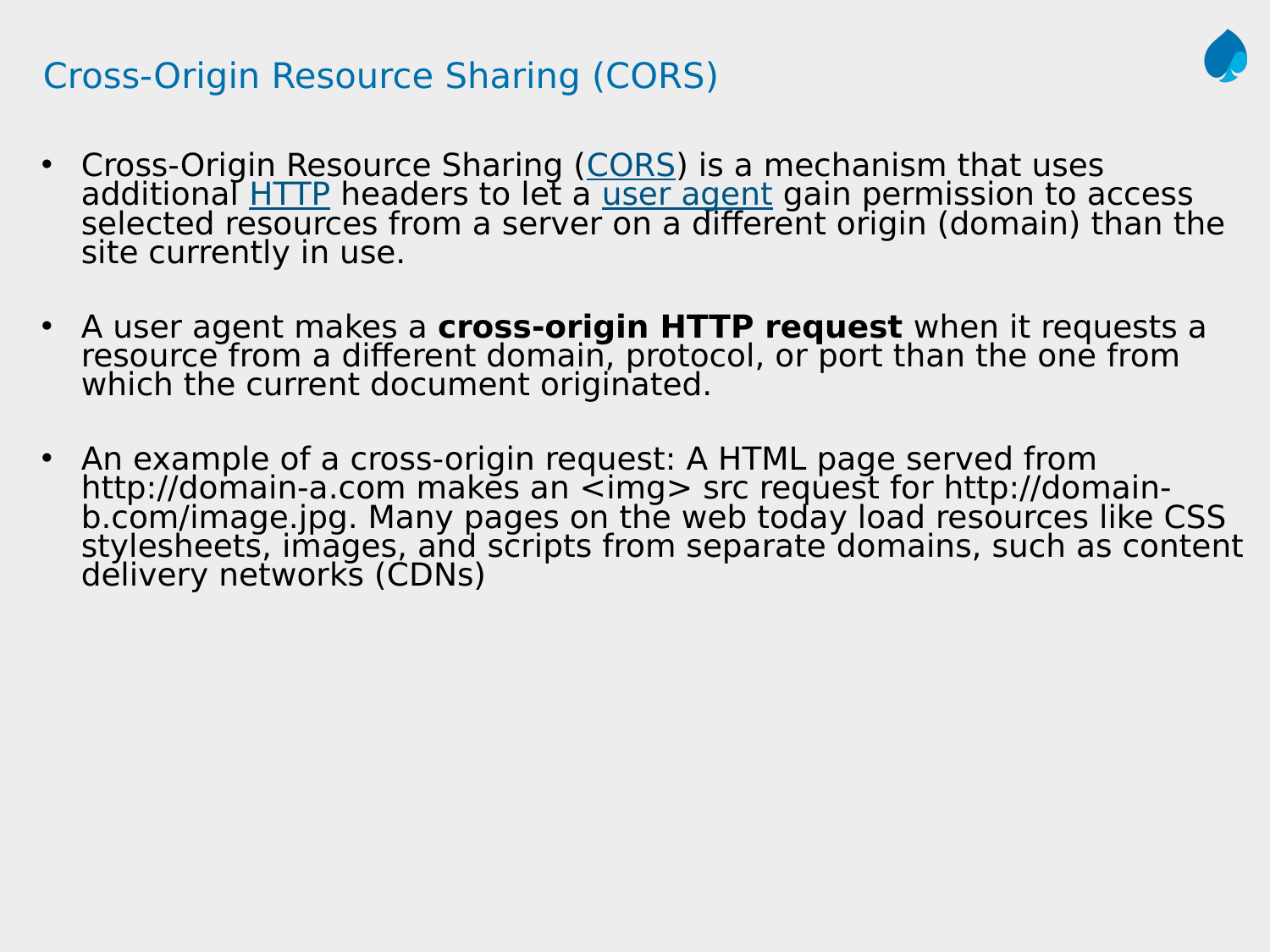

# Cross-Origin Resource Sharing (CORS)
Cross-Origin Resource Sharing (CORS) is a mechanism that uses additional HTTP headers to let a user agent gain permission to access selected resources from a server on a different origin (domain) than the site currently in use.

A user agent makes a cross-origin HTTP request when it requests a resource from a different domain, protocol, or port than the one from which the current document originated.

An example of a cross-origin request: A HTML page served from http://domain-a.com makes an <img> src request for http://domain-b.com/image.jpg. Many pages on the web today load resources like CSS stylesheets, images, and scripts from separate domains, such as content delivery networks (CDNs)